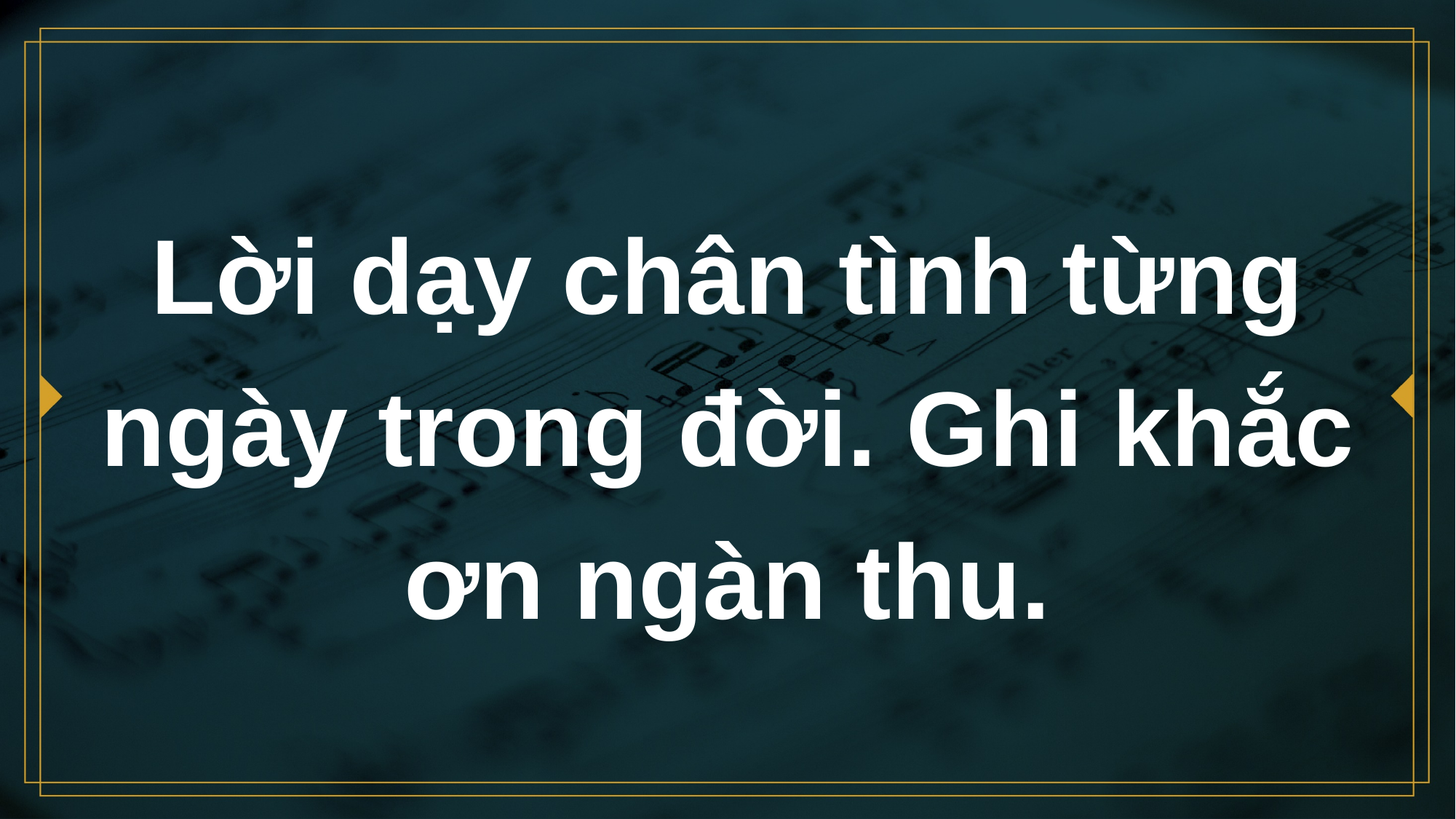

# Lời dạy chân tình từng ngày trong đời. Ghi khắc ơn ngàn thu.